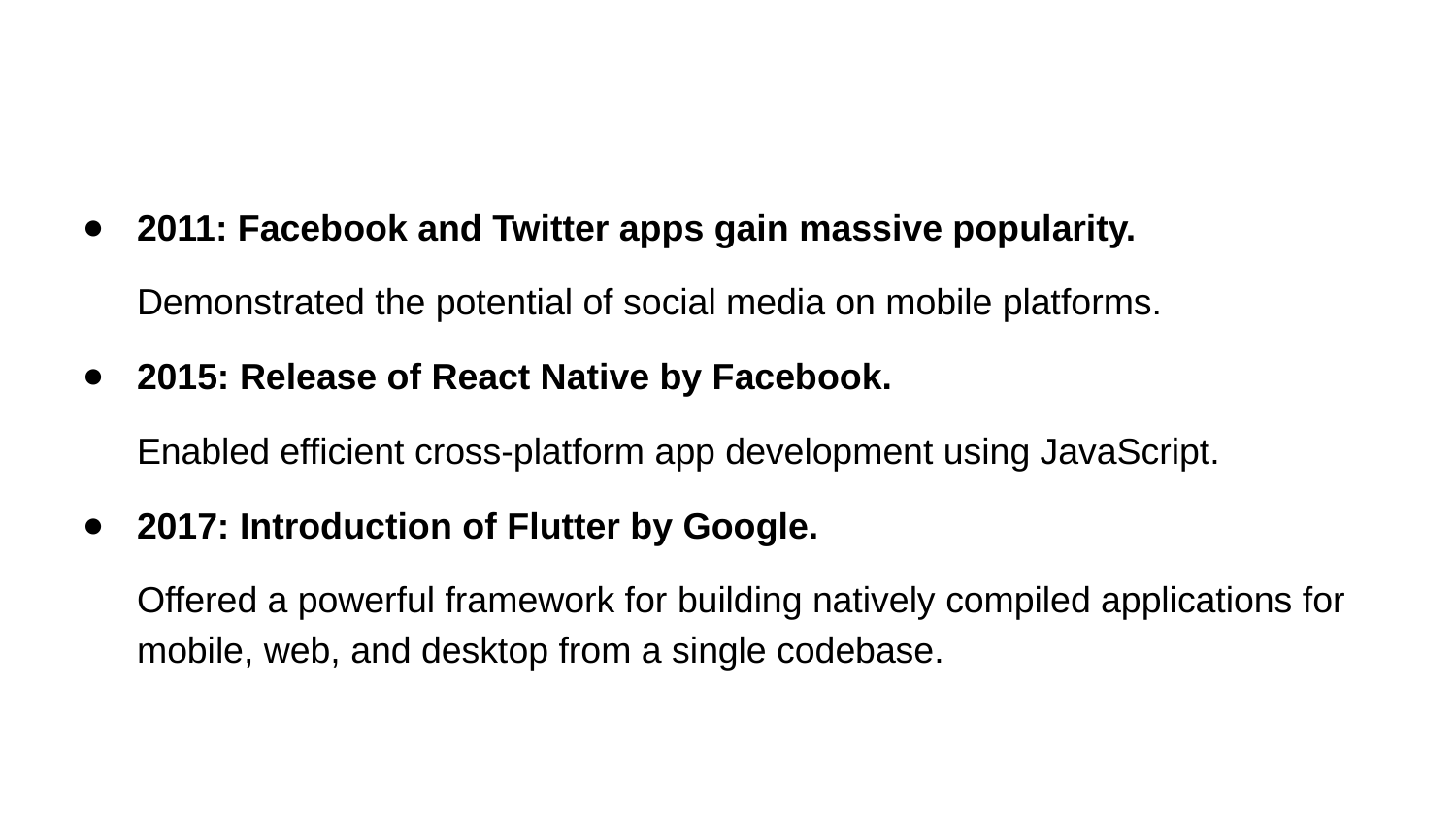

#
2011: Facebook and Twitter apps gain massive popularity.
Demonstrated the potential of social media on mobile platforms.
2015: Release of React Native by Facebook.
Enabled efficient cross-platform app development using JavaScript.
2017: Introduction of Flutter by Google.
Offered a powerful framework for building natively compiled applications for mobile, web, and desktop from a single codebase.